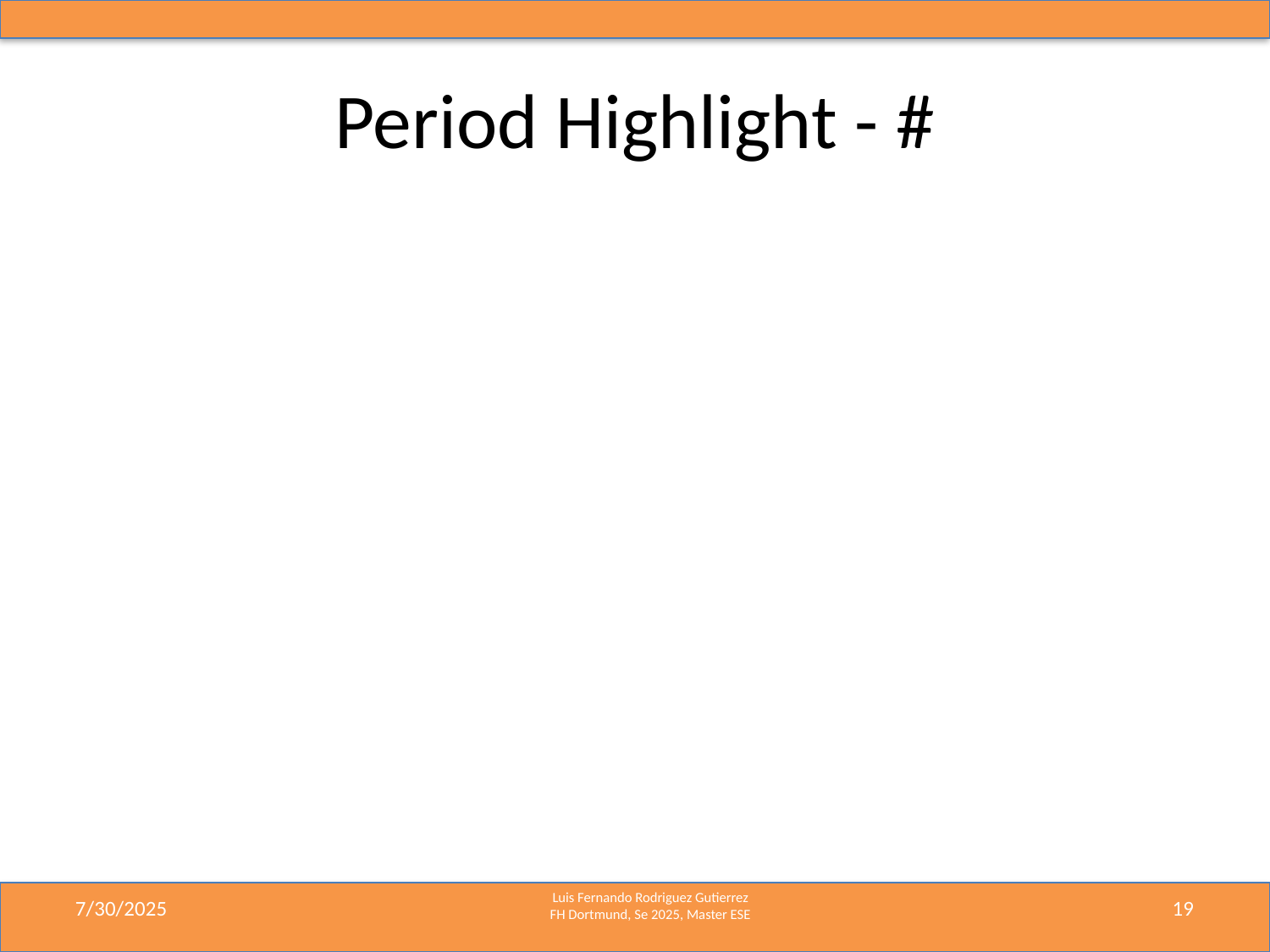

# Period Highlight - #

7/30/2025
19